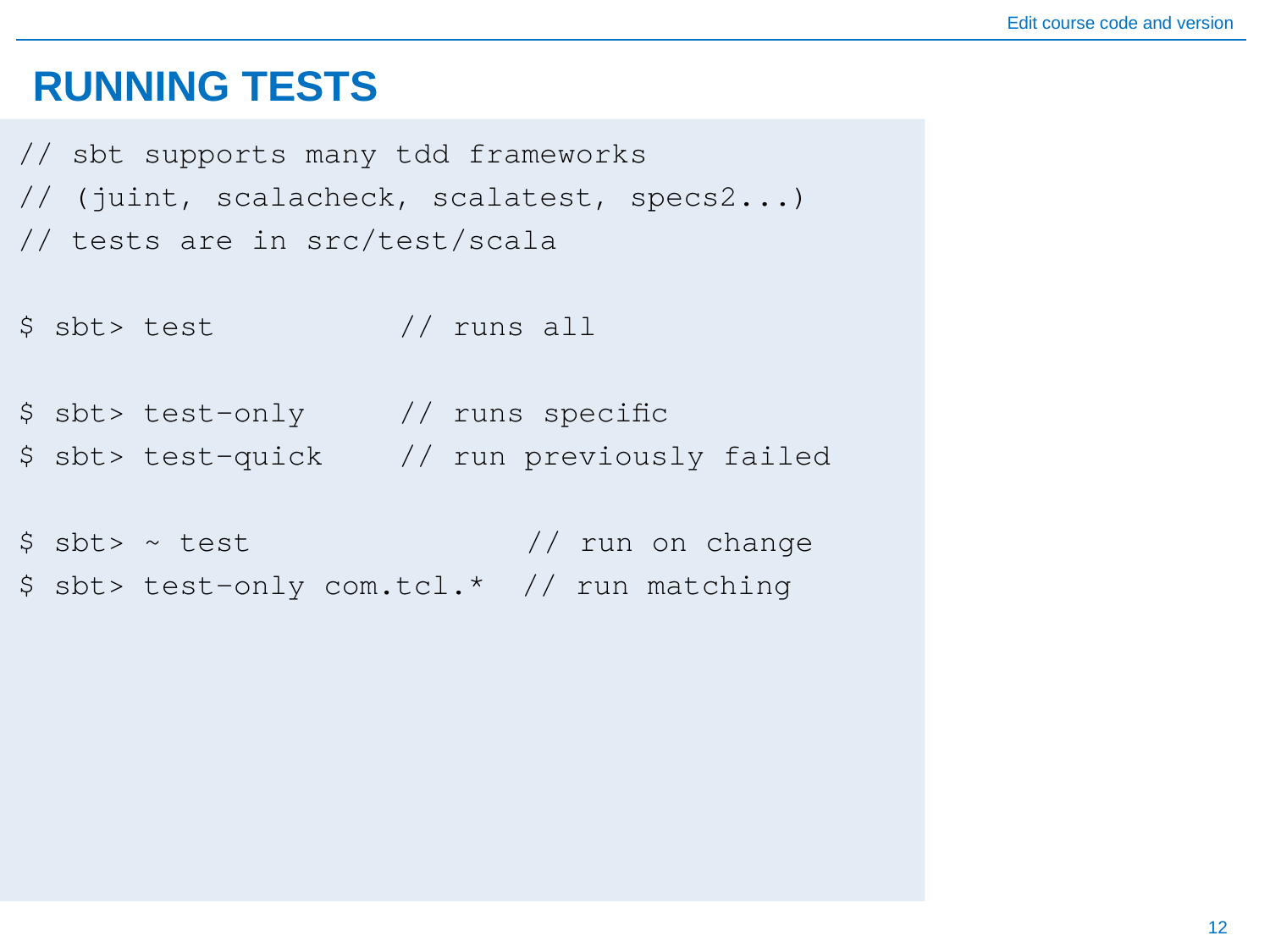

# RUNNING TESTS

// sbt supports many tdd frameworks
// (juint, scalacheck, scalatest, specs2...)
// tests are in src/test/scala
$ sbt> test  		// runs all

$ sbt> test-only 	// runs specific
$ sbt> test-quick 	// run previously failed

$ sbt> ~ test		 	// run on change
$ sbt> test-only com.tcl.*  // run matching